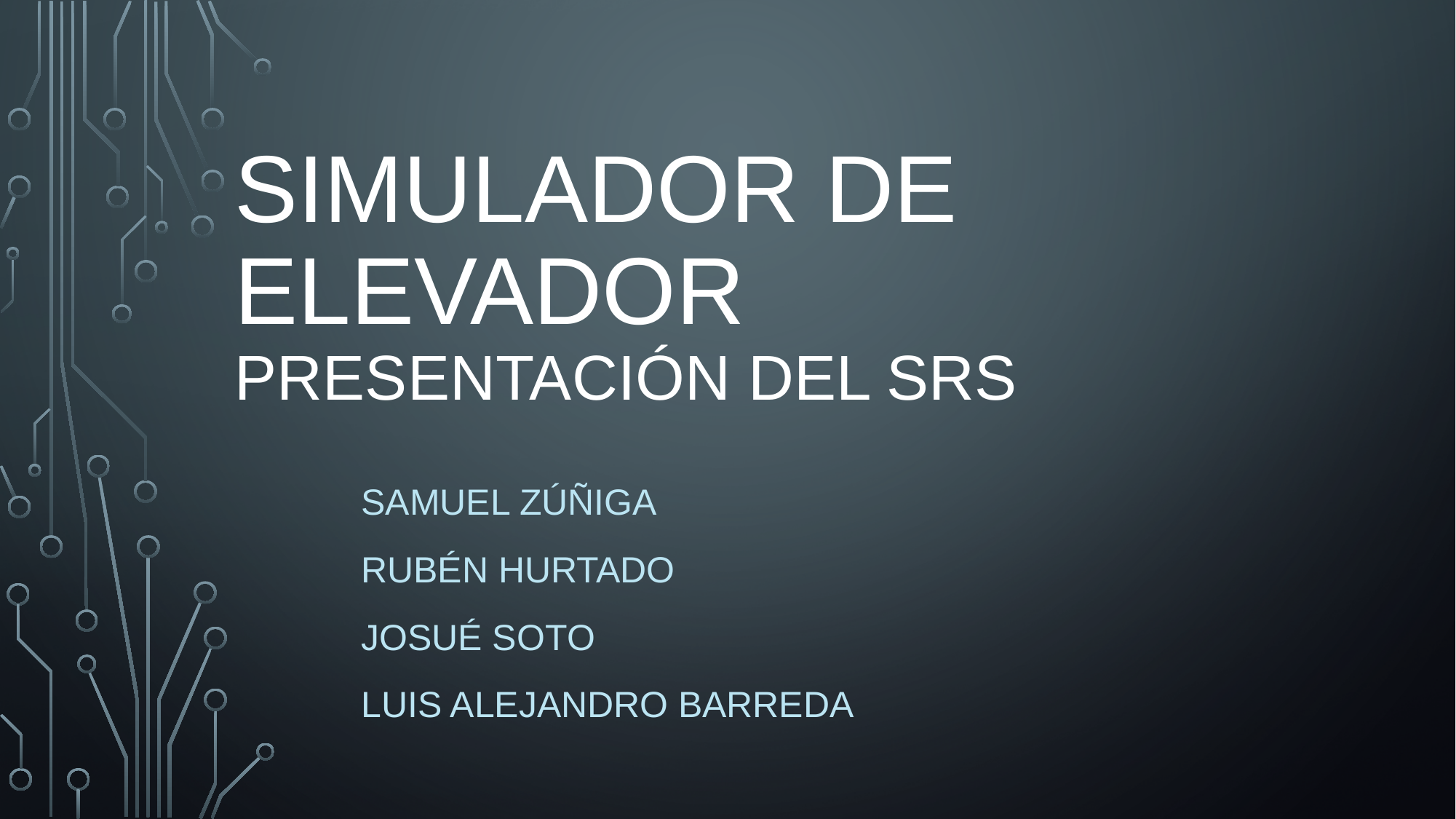

# Simulador de Elevador Presentación del SRS
Samuel Zúñiga
Rubén Hurtado
Josué Soto
Luis Alejandro Barreda